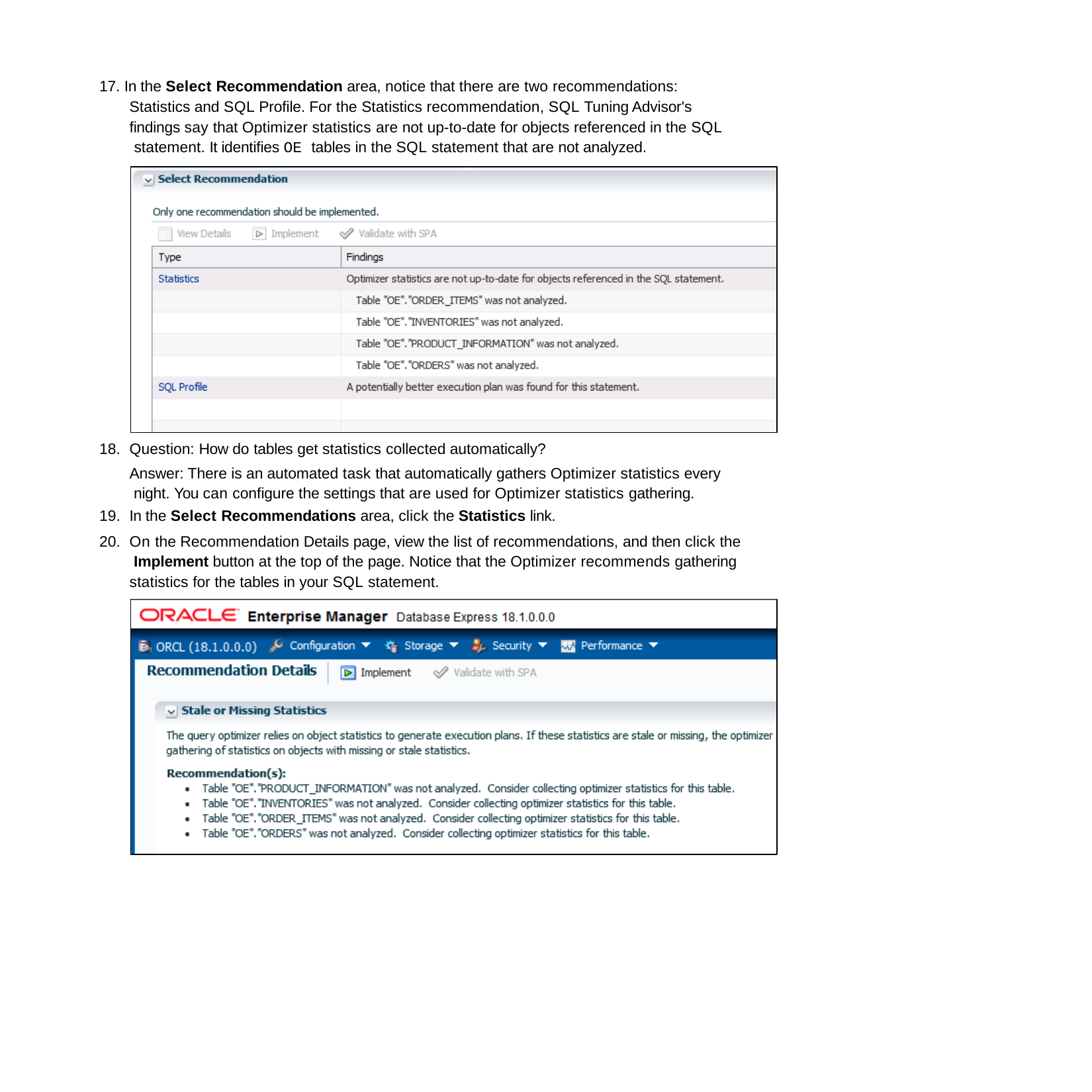

17. In the Select Recommendation area, notice that there are two recommendations:  Statistics and SQL Profile. For the Statistics recommendation, SQL Tuning Advisor's  findings say that Optimizer statistics are not up-to-date for objects referenced in the SQL  statement. It identifies OE tables in the SQL statement that are not analyzed.

Question: How do tables get statistics collected automatically?
Answer: There is an automated task that automatically gathers Optimizer statistics every  night. You can configure the settings that are used for Optimizer statistics gathering.
In the Select Recommendations area, click the Statistics link.
On the Recommendation Details page, view the list of recommendations, and then click the  Implement button at the top of the page. Notice that the Optimizer recommends gathering  statistics for the tables in your SQL statement.